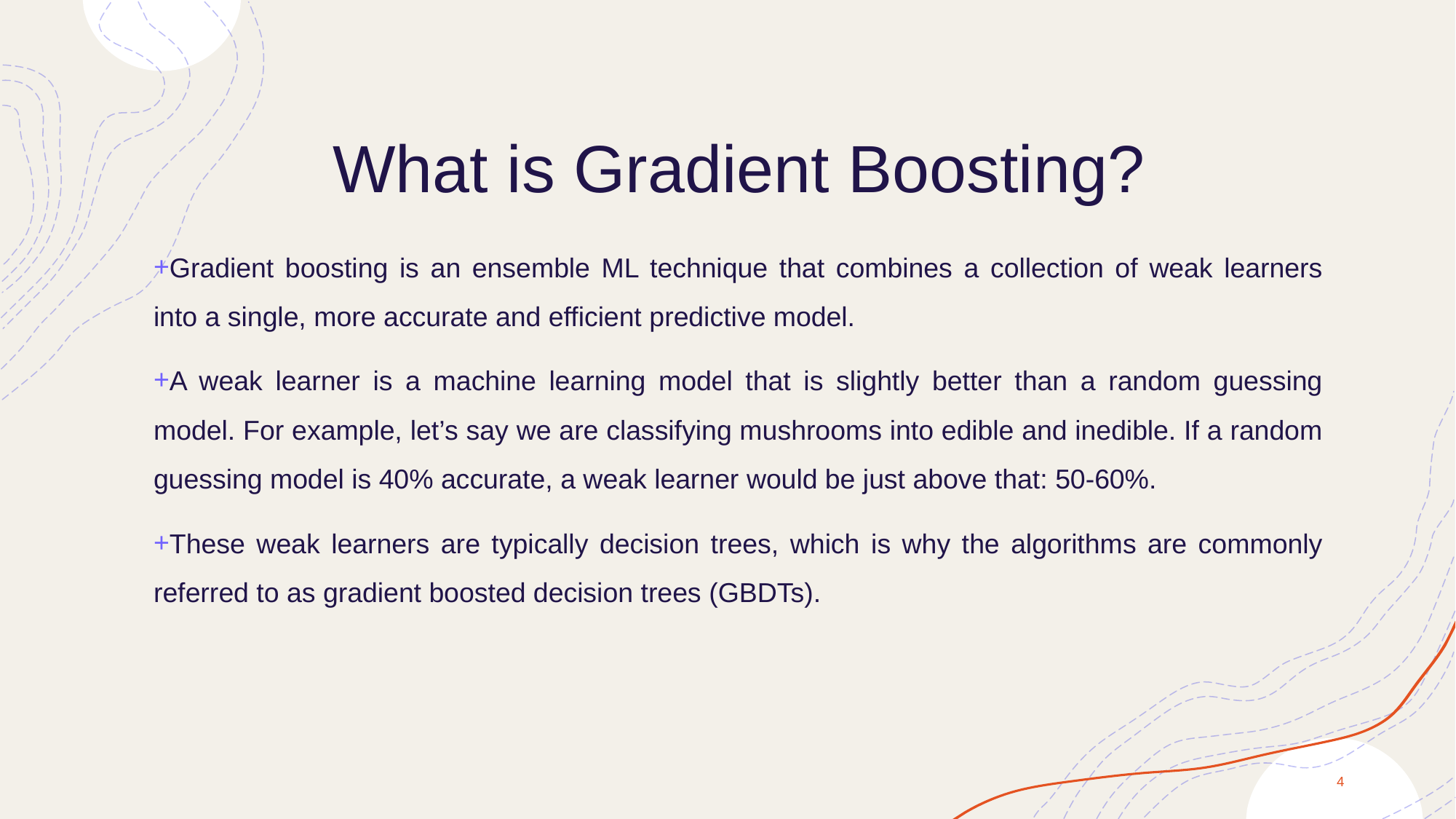

# What is Gradient Boosting?
Gradient boosting is an ensemble ML technique that combines a collection of weak learners into a single, more accurate and efficient predictive model.
A weak learner is a machine learning model that is slightly better than a random guessing model. For example, let’s say we are classifying mushrooms into edible and inedible. If a random guessing model is 40% accurate, a weak learner would be just above that: 50-60%.
These weak learners are typically decision trees, which is why the algorithms are commonly referred to as gradient boosted decision trees (GBDTs).

4